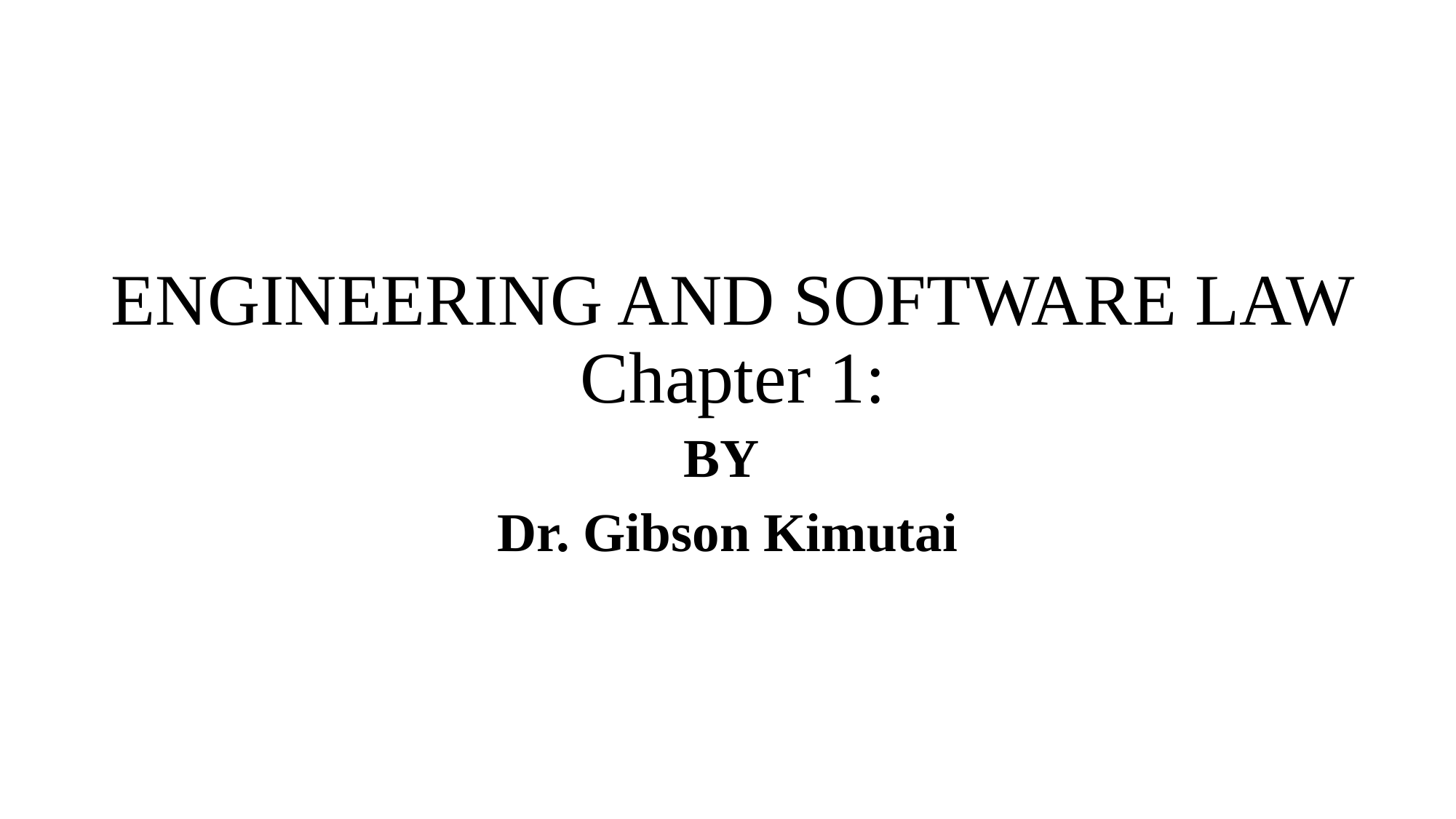

# ENGINEERING AND SOFTWARE LAW Chapter 1:
BY
Dr. Gibson Kimutai